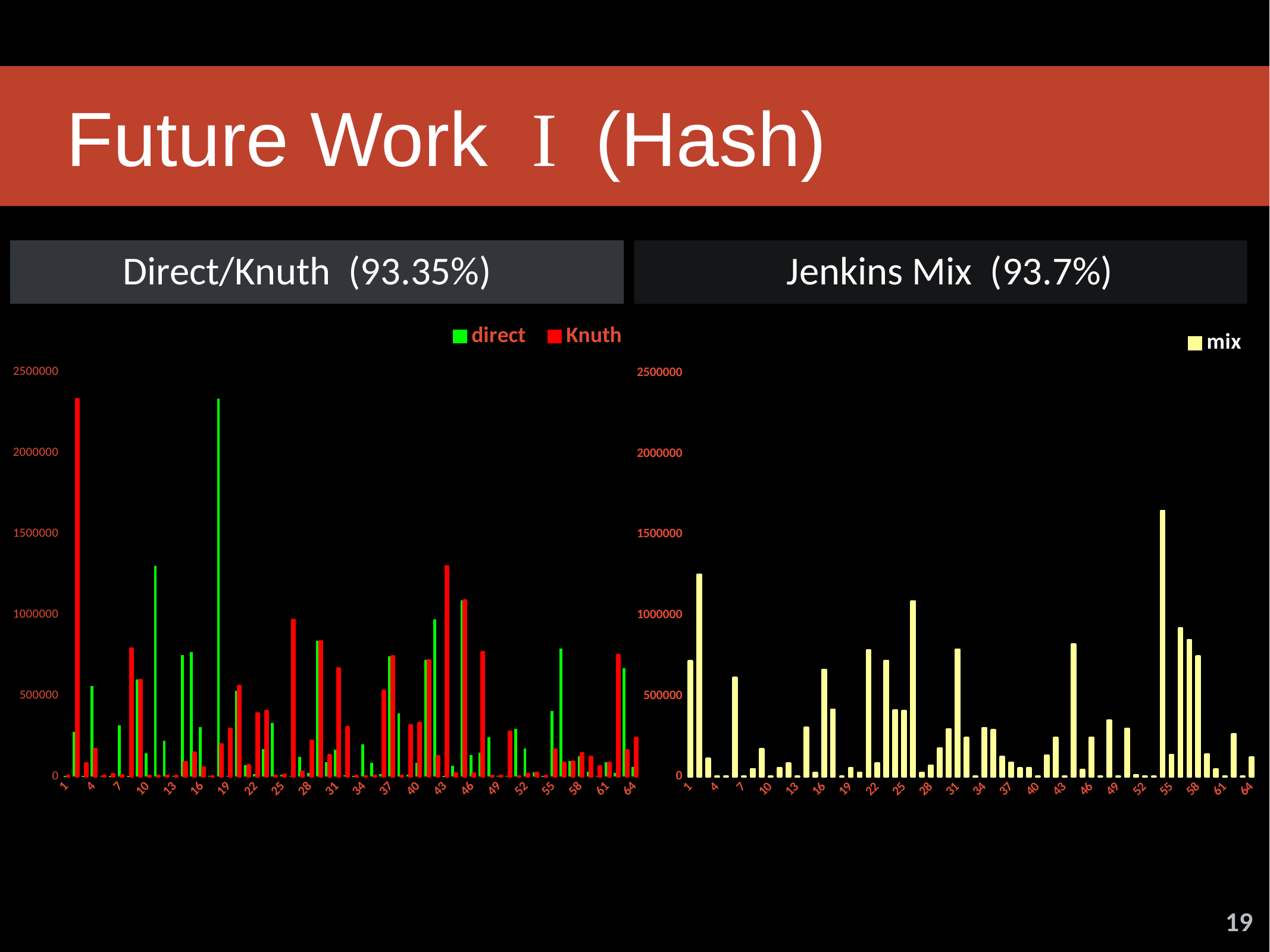

Future Work  I  (Hash)

Direct/Knuth  (93.35%)

Jenkins Mix  (93.7%)

### Chart

| Category | direct | Knuth |
|---|---|---|

### Chart

| Category | mix |
|---|---|
19